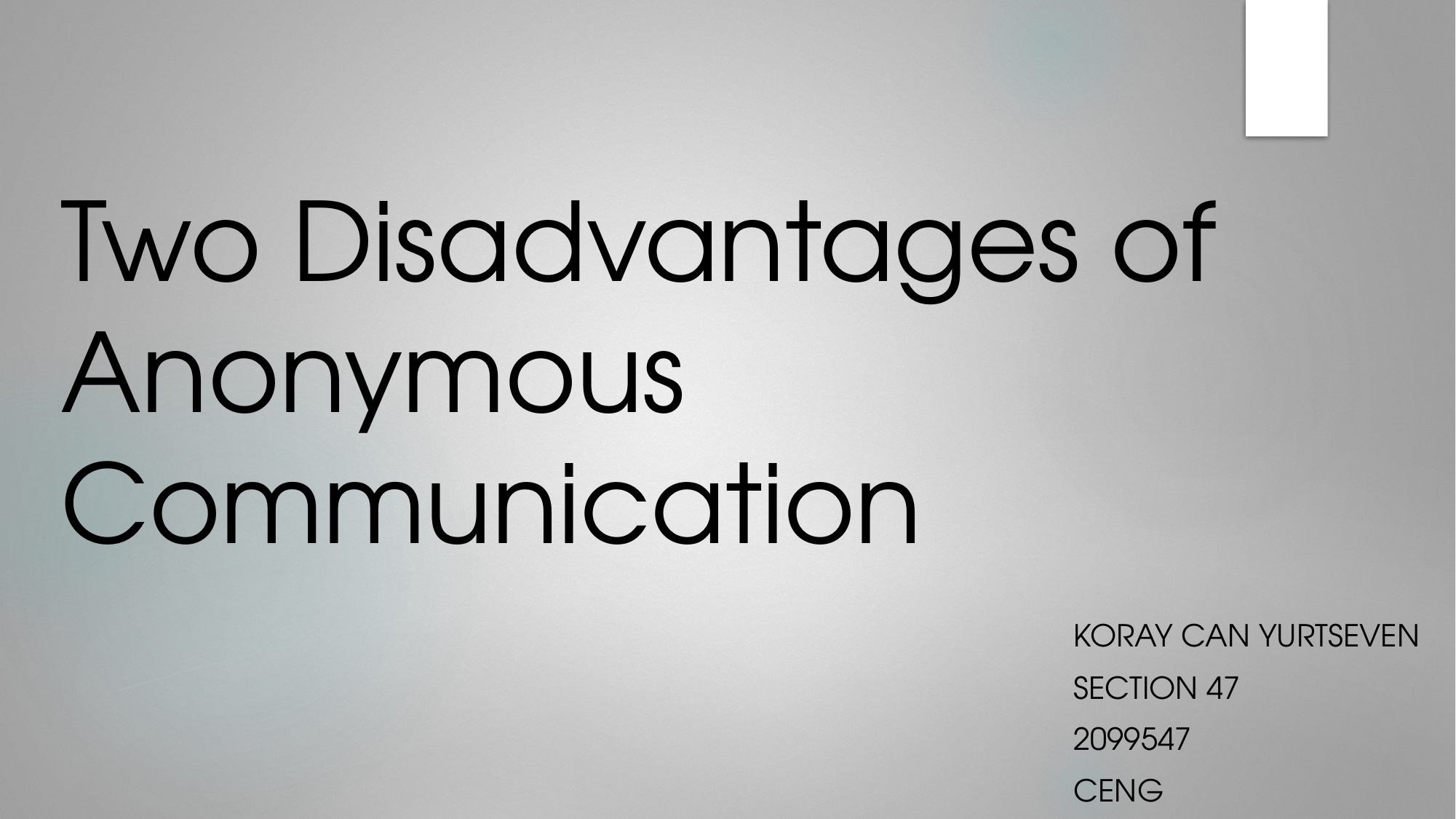

# Two Disadvantages of Anonymous Communication
Koray can yurtseven
Sectıon 47
2099547
Ceng